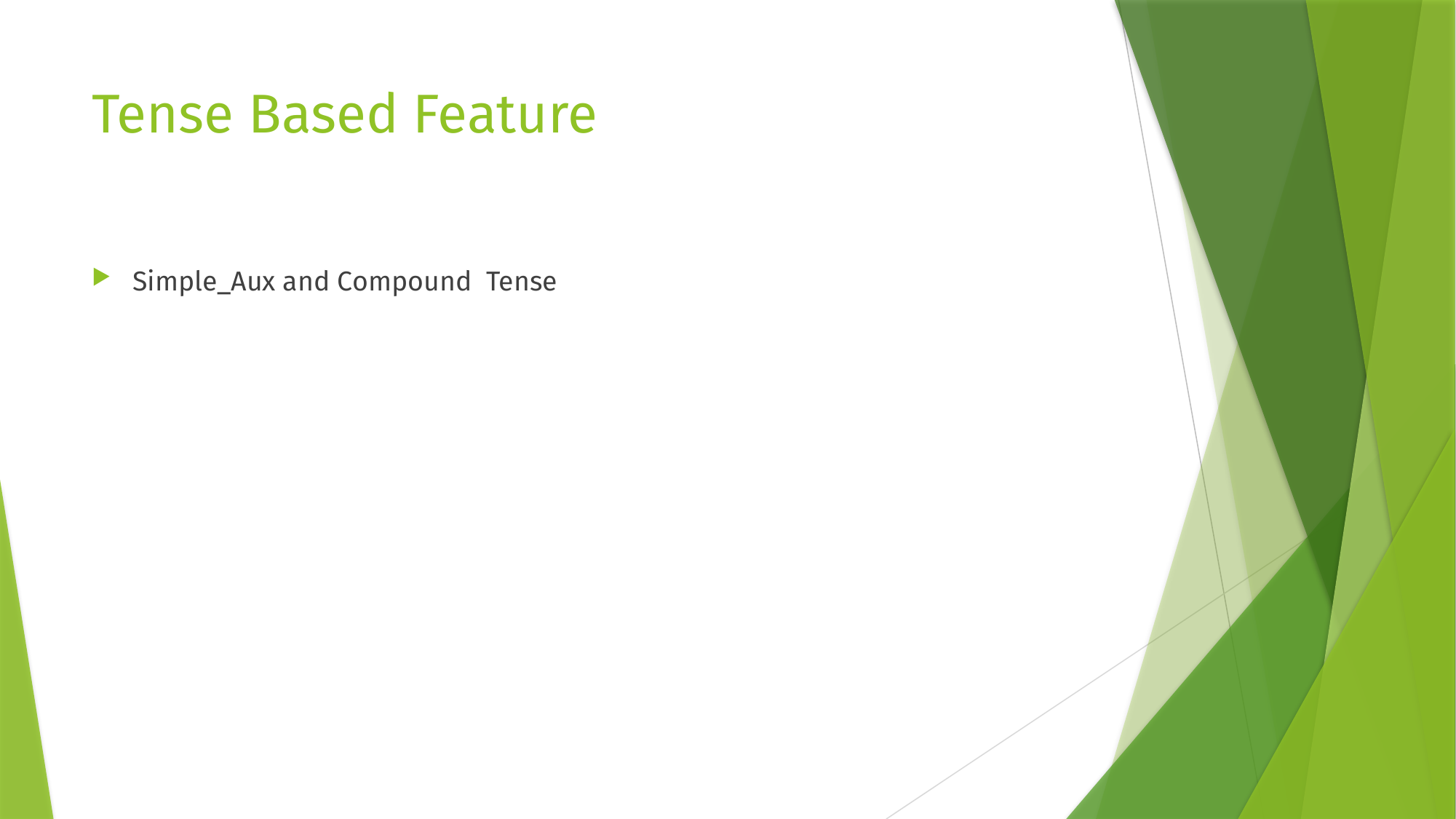

# Tense Based Feature
Simple_Aux and Compound  Tense